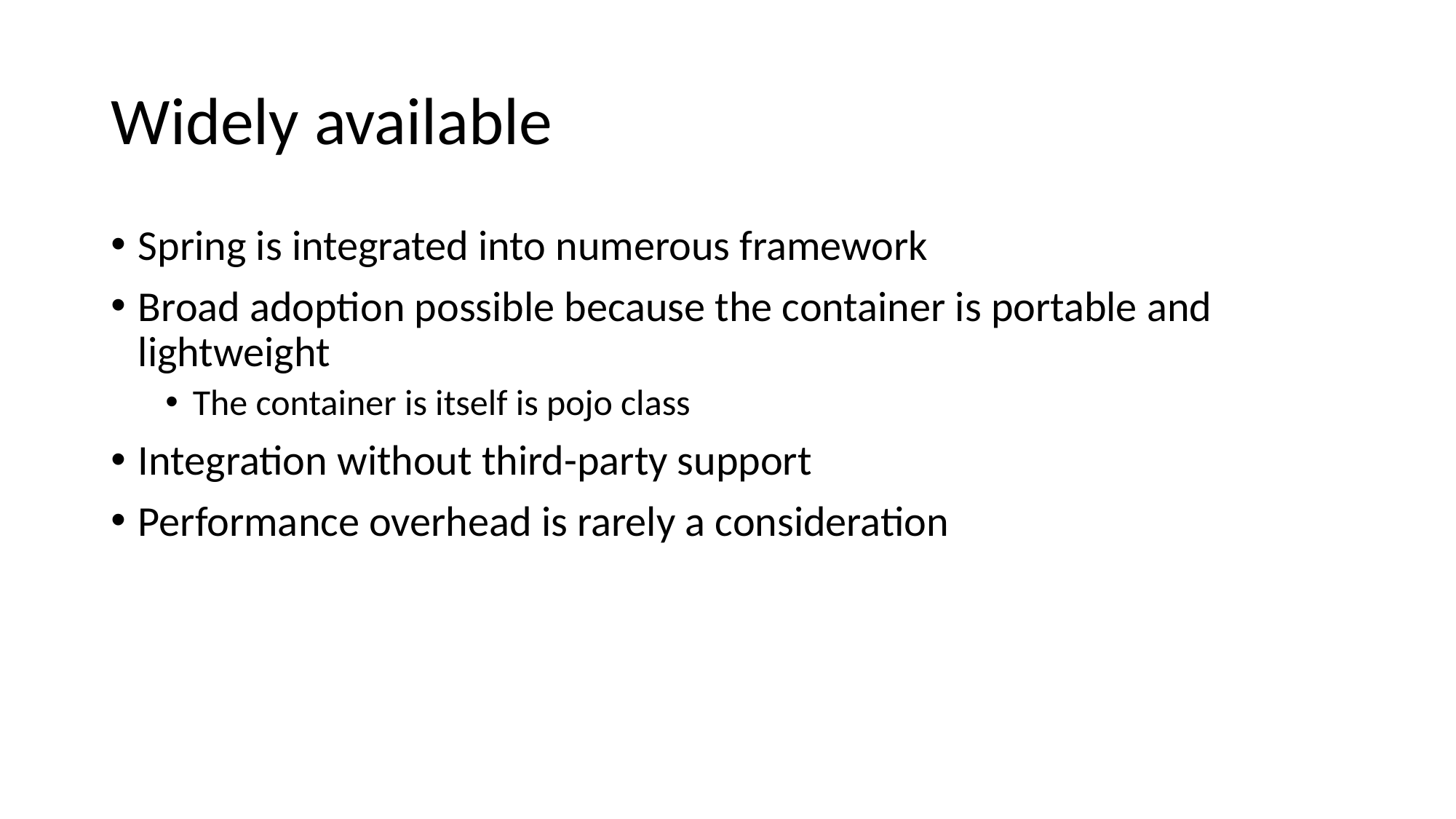

# Widely available
Spring is integrated into numerous framework
Broad adoption possible because the container is portable and lightweight
The container is itself is pojo class
Integration without third-party support
Performance overhead is rarely a consideration